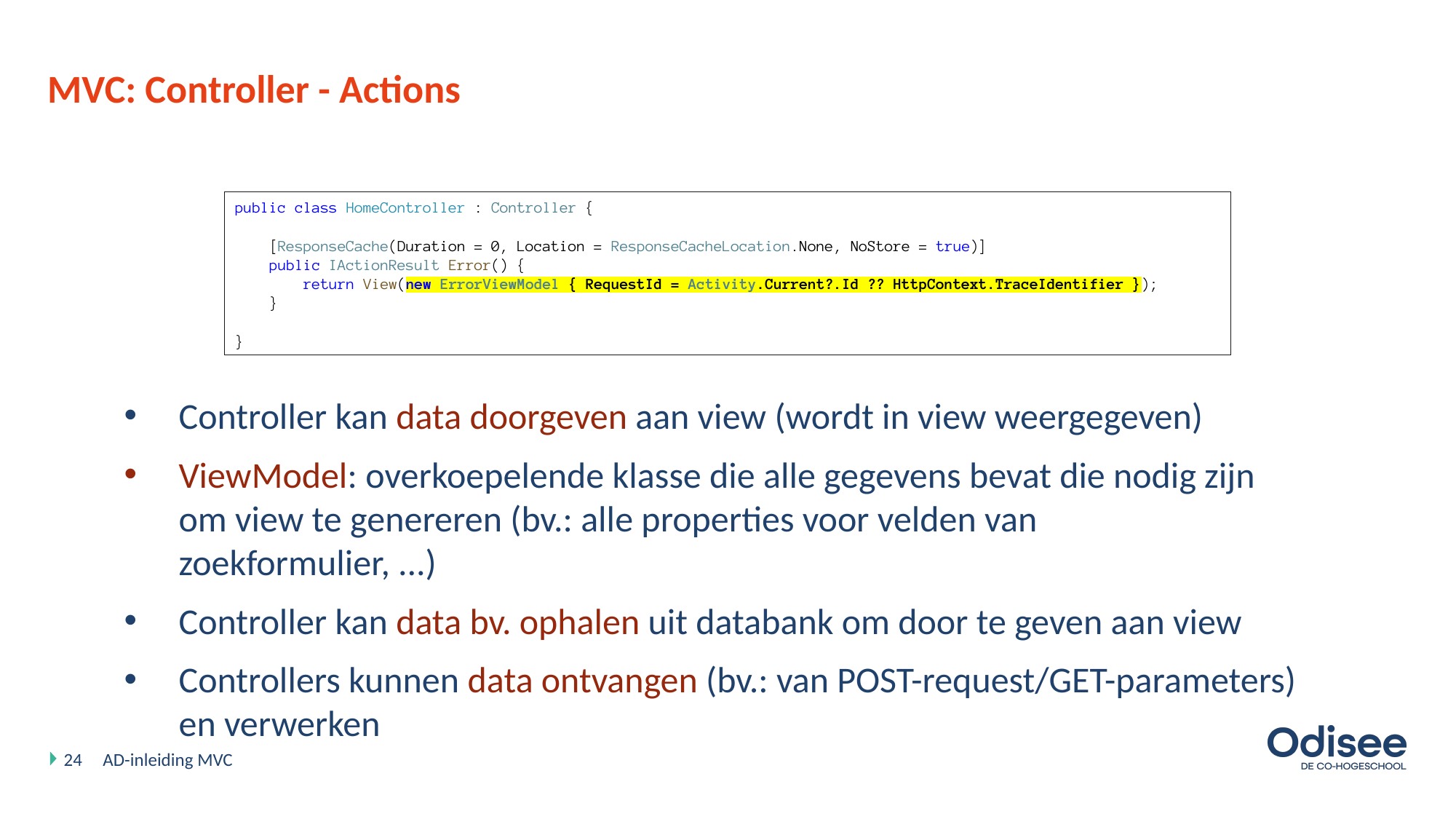

# MVC: Controller - Actions
public class HomeController : Controller {

    [ResponseCache(Duration = 0, Location = ResponseCacheLocation.None, NoStore = true)]
    public IActionResult Error() {
        return View(new ErrorViewModel { RequestId = Activity.Current?.Id ?? HttpContext.TraceIdentifier });
    }

}
Controller kan data doorgeven aan view (wordt in view weergegeven)
ViewModel: overkoepelende klasse die alle gegevens bevat die nodig zijn om view te genereren (bv.: alle properties voor velden van zoekformulier, ...)
Controller kan data bv. ophalen uit databank om door te geven aan view
Controllers kunnen data ontvangen (bv.: van POST-request/GET-parameters) en verwerken
24
AD-inleiding MVC